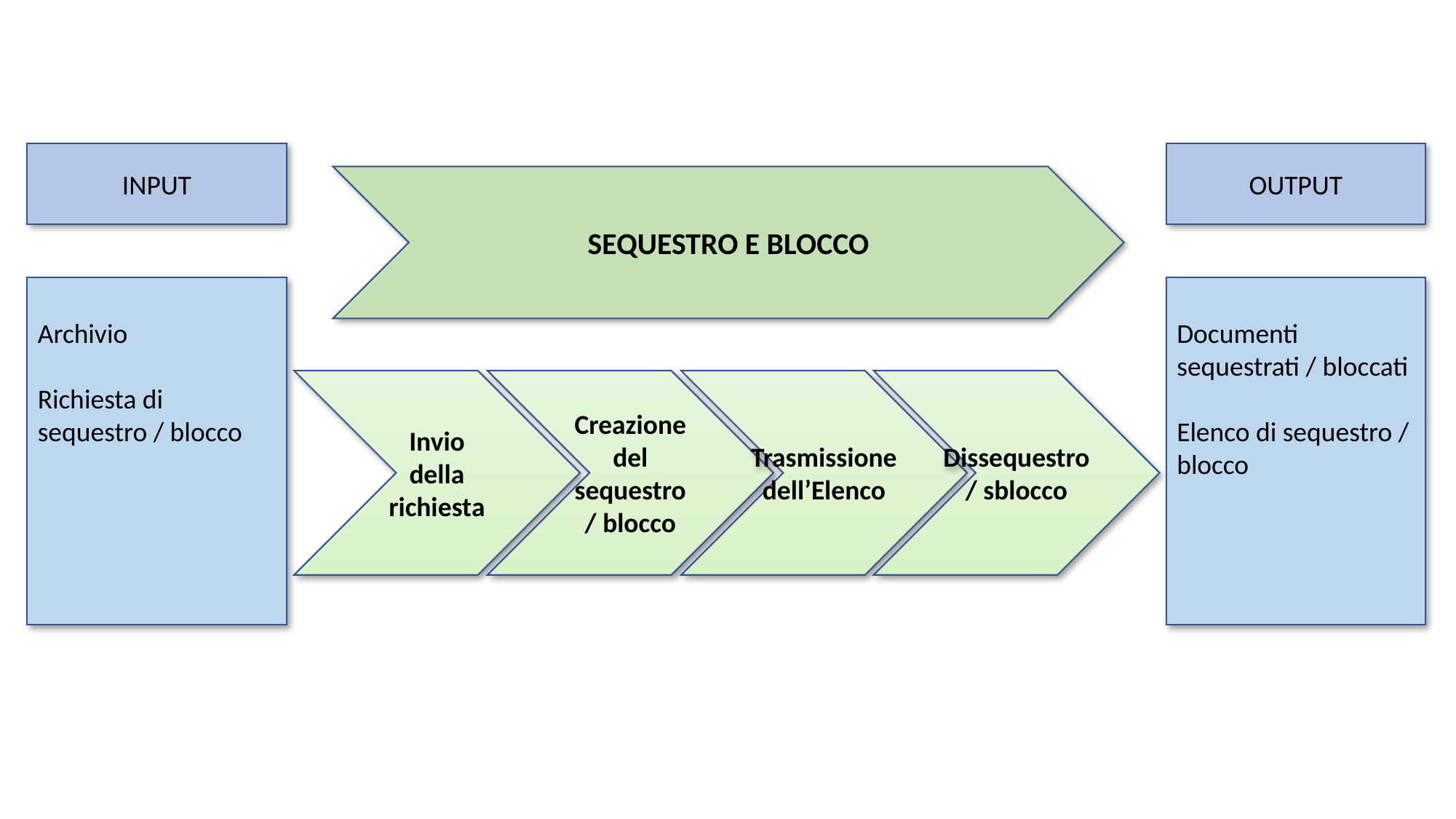

INPUT
OUTPUT
SEQUESTRO E BLOCCO

Archivio

Richiesta di sequestro / blocco

Documenti sequestrati / bloccati

Elenco di sequestro / blocco
Invio
della
richiesta
Creazione
del
sequestro
/ blocco
Trasmissione
dell’Elenco
Dissequestro
/ sblocco